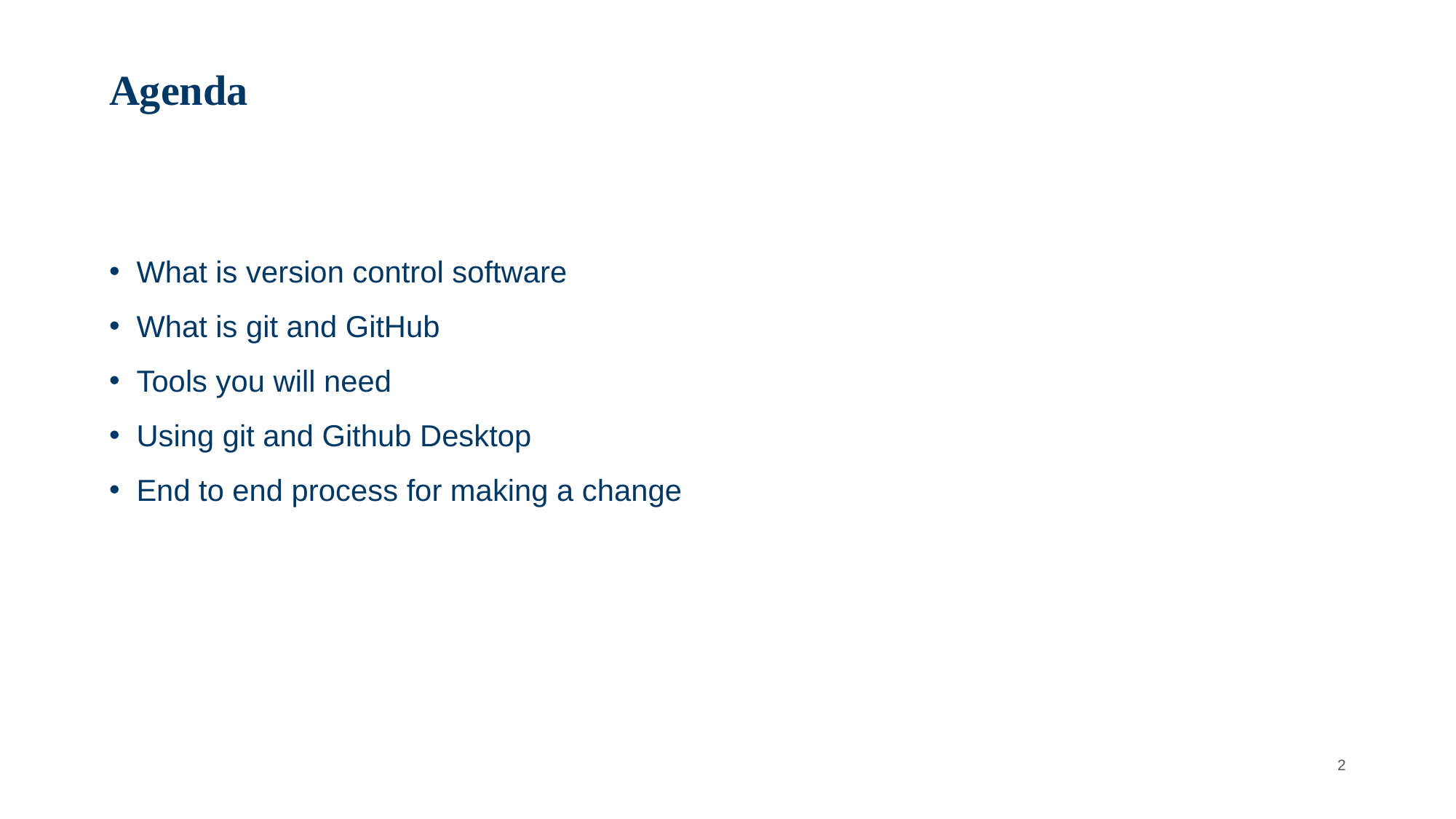

# Agenda
What is version control software
What is git and GitHub
Tools you will need
Using git and Github Desktop
End to end process for making a change